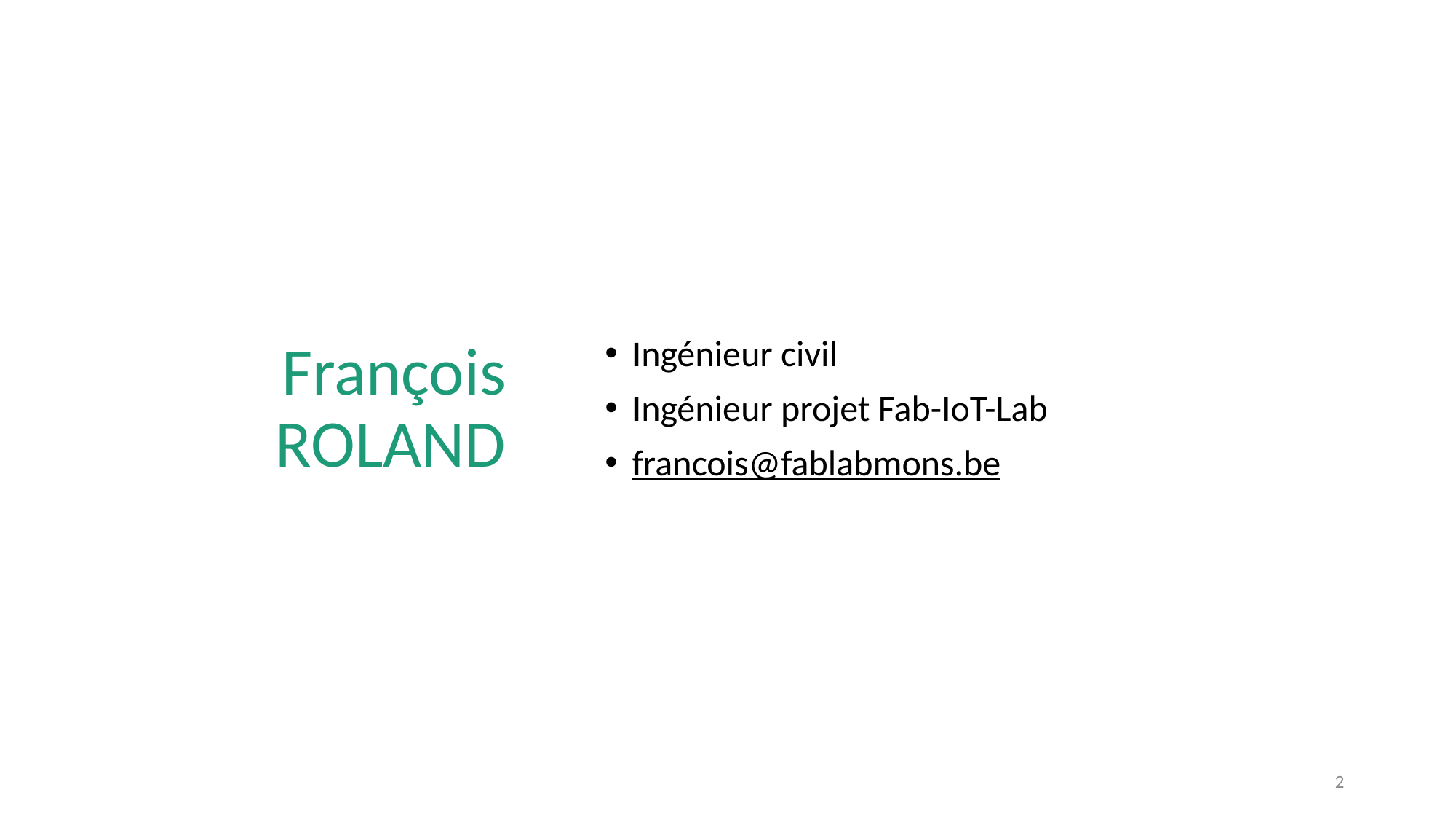

# François ROLAND
Ingénieur civil
Ingénieur projet Fab-IoT-Lab
francois@fablabmons.be
2